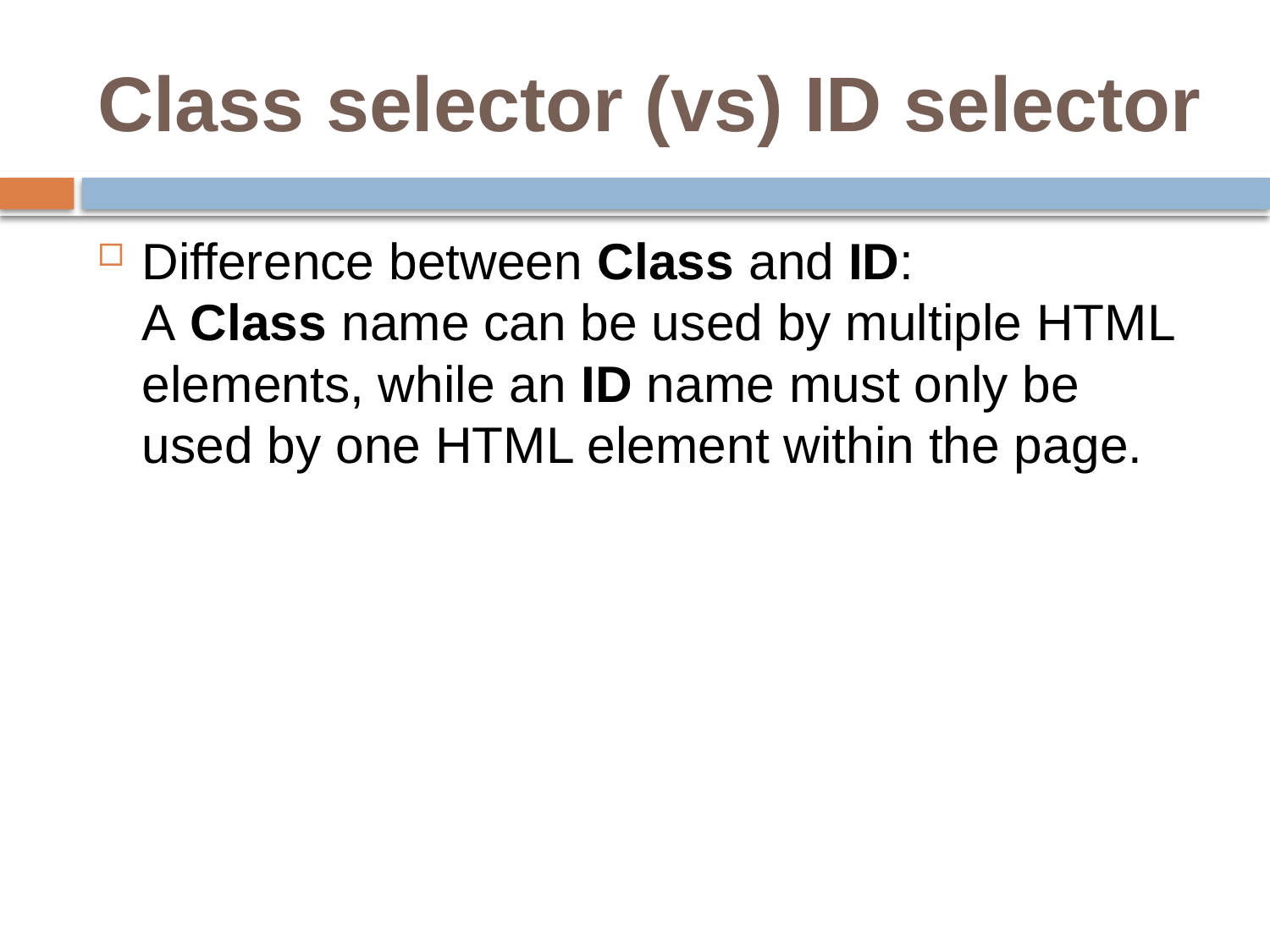

# Class selector (vs) ID selector
Difference between Class and ID: A Class name can be used by multiple HTML elements, while an ID name must only be used by one HTML element within the page.